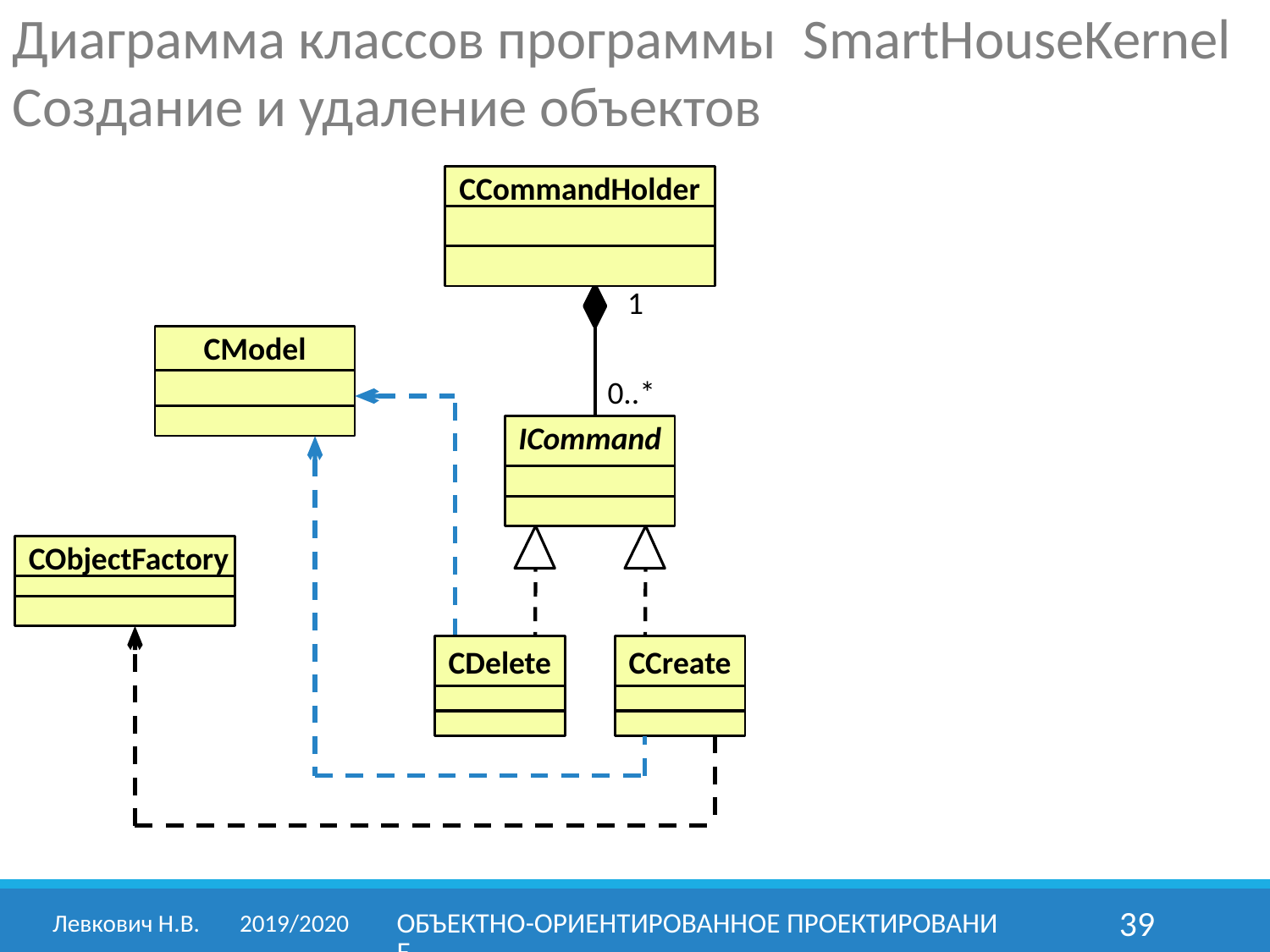

Диаграмма классов программы  SmartHouseKernel
Создание и удаление объектов
CCommandHolder
1
CModel

0..*
ICommand

CObjectFactory
CDelete
CCreate
Левкович Н.В.	2019/2020
Объектно-ориентированное проектирование
39